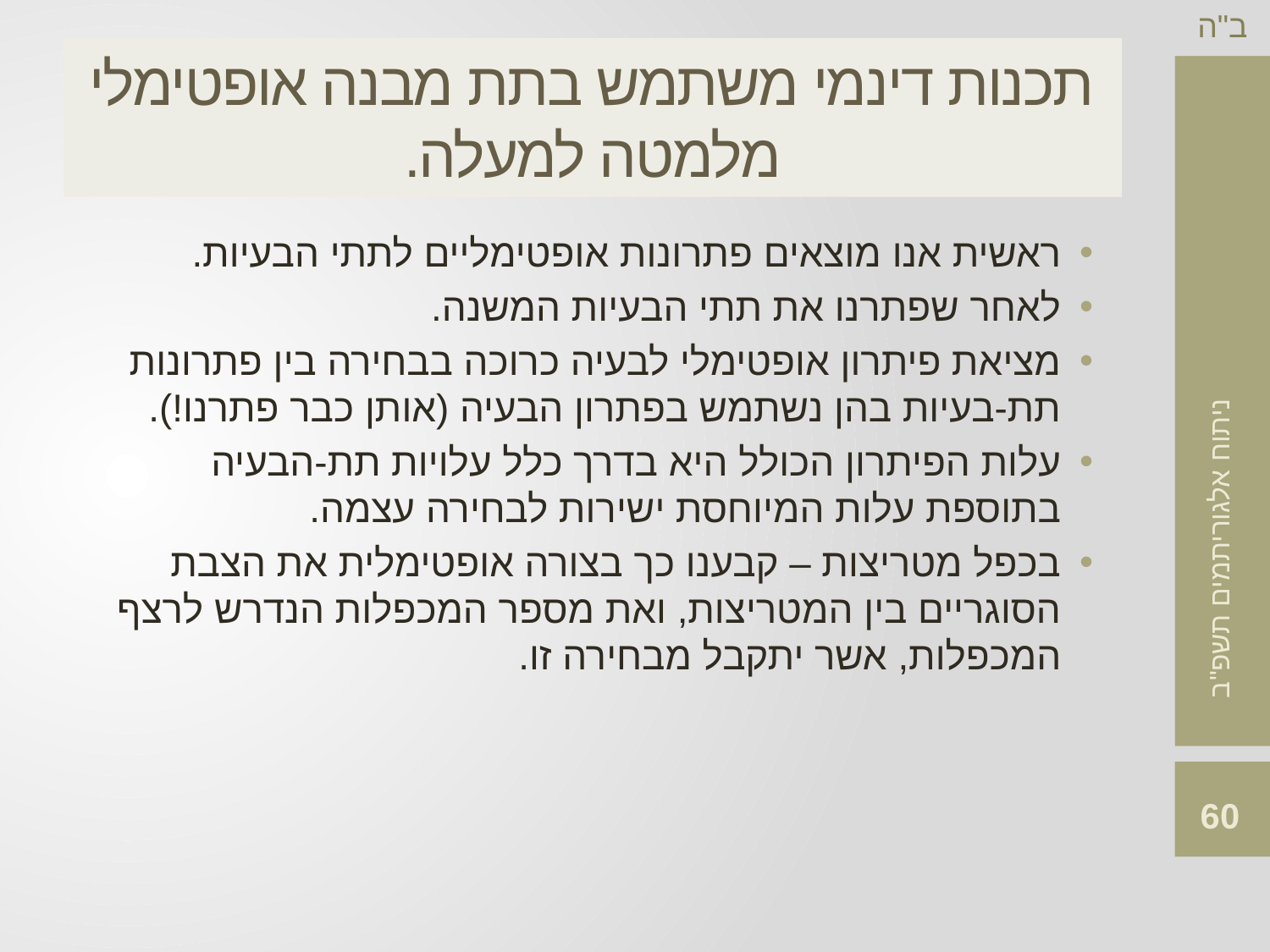

# תכנות דינמי משתמש בתת מבנה אופטימלי מלמטה למעלה.
ראשית אנו מוצאים פתרונות אופטימליים לתתי הבעיות.
לאחר שפתרנו את תתי הבעיות המשנה.
מציאת פיתרון אופטימלי לבעיה כרוכה בבחירה בין פתרונות תת-בעיות בהן נשתמש בפתרון הבעיה (אותן כבר פתרנו!).
עלות הפיתרון הכולל היא בדרך כלל עלויות תת-הבעיה בתוספת עלות המיוחסת ישירות לבחירה עצמה.
בכפל מטריצות – קבענו כך בצורה אופטימלית את הצבת הסוגריים בין המטריצות, ואת מספר המכפלות הנדרש לרצף המכפלות, אשר יתקבל מבחירה זו.
60